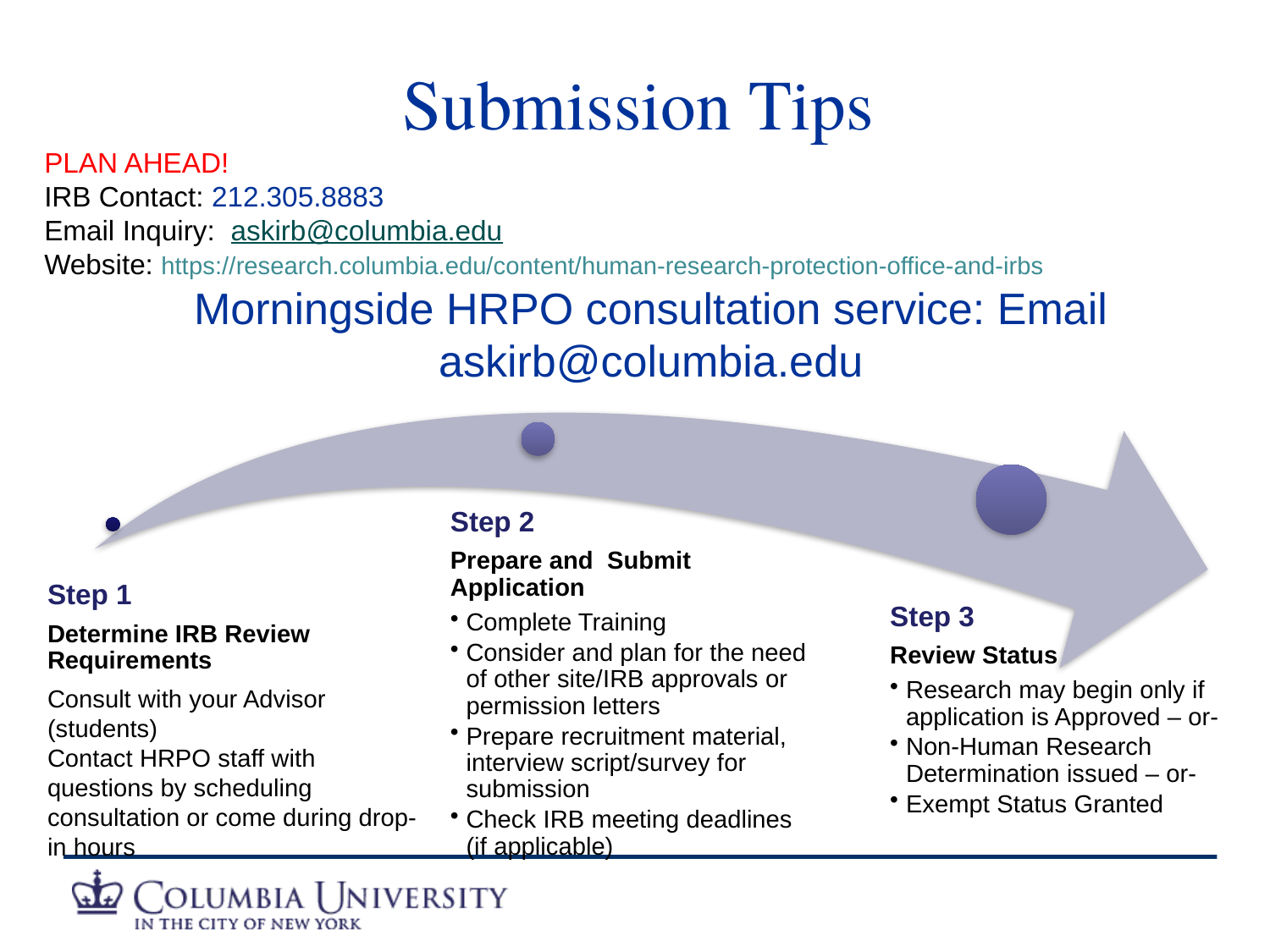

Submission Tips

PLAN AHEAD!
IRB Contact: 212.305.8883
Email Inquiry:  askirb@columbia.edu
Website: https://research.columbia.edu/content/human-research-protection-office-and-irbs
Morningside HRPO consultation service: Email askirb@columbia.edu
Step 1
Determine IRB Review Requirements
Consult with your Advisor (students)
Contact HRPO staff with questions by scheduling consultation or come during drop-in hours

Step 2
Prepare and  Submit Application
Complete Training
Consider and plan for the need of other site/IRB approvals or permission letters
Prepare recruitment material, interview script/survey for submission
Check IRB meeting deadlines (if applicable)

Step 3
Review Status
Research may begin only if application is Approved – or-
Non-Human Research Determination issued – or-
Exempt Status Granted